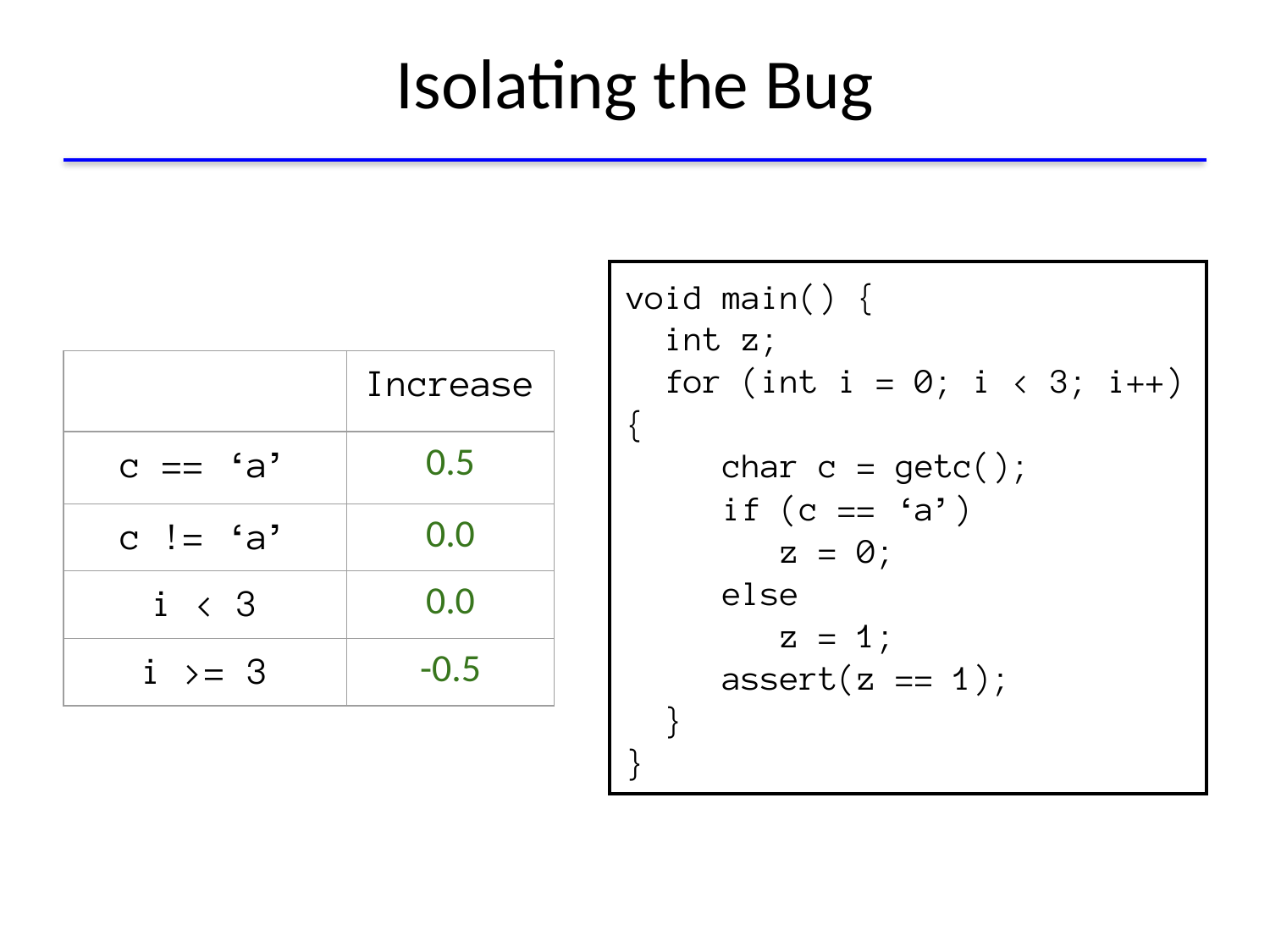

# Isolating the Bug
void main() {
  int z;
  for (int i = 0; i < 3; i++) {
     char c = getc();
     if (c == ‘a’)
        z = 0;
     else
        z = 1;
     assert(z == 1);
  }
}
|  | Increase |
| --- | --- |
| c == ‘a’ | 0.5 |
| c != ‘a’ | 0.0 |
| i < 3 | 0.0 |
| i >= 3 | -0.5 |